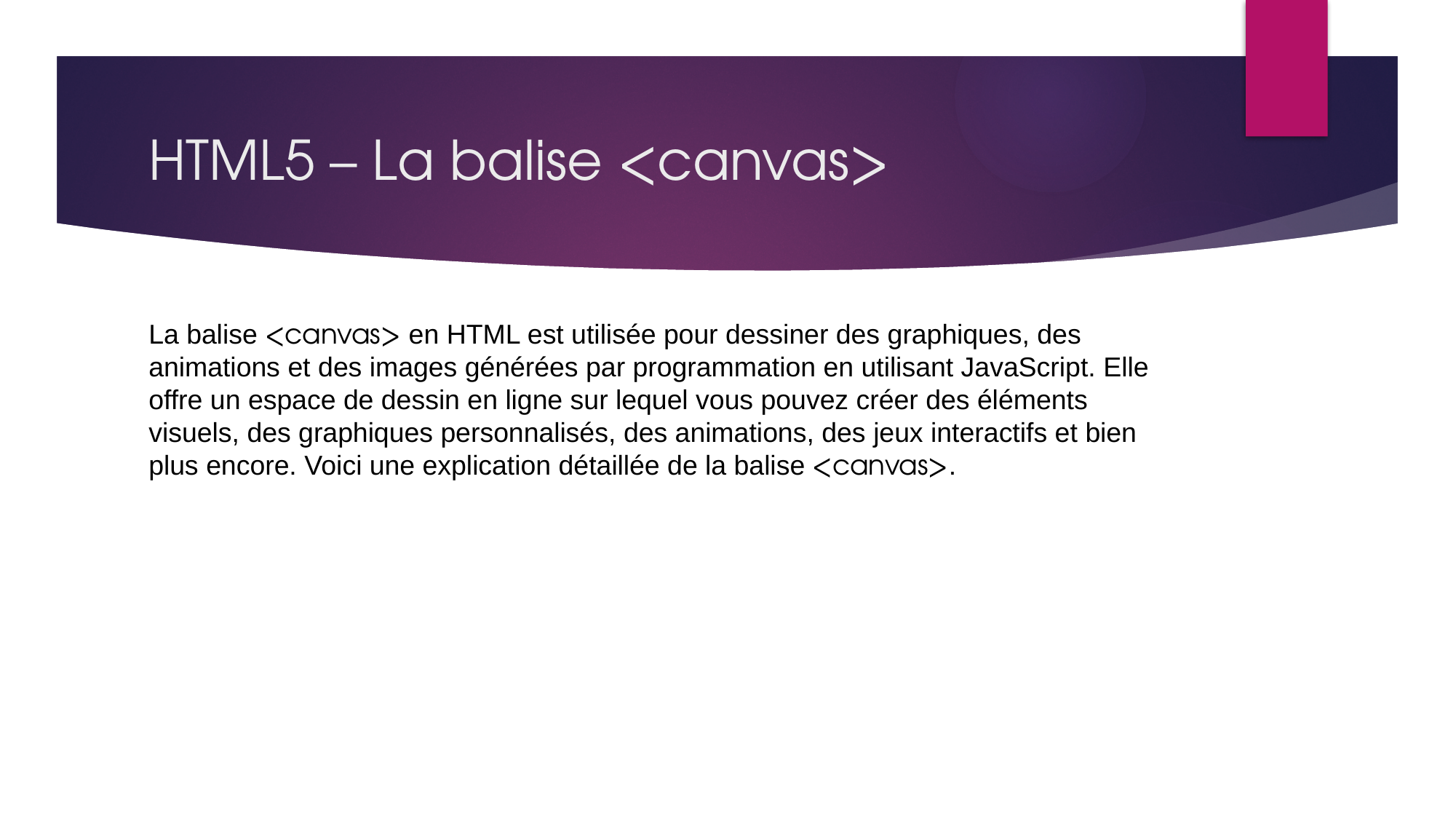

# HTML5 – La balise <canvas>
La balise <canvas> en HTML est utilisée pour dessiner des graphiques, des animations et des images générées par programmation en utilisant JavaScript. Elle offre un espace de dessin en ligne sur lequel vous pouvez créer des éléments visuels, des graphiques personnalisés, des animations, des jeux interactifs et bien plus encore. Voici une explication détaillée de la balise <canvas>.